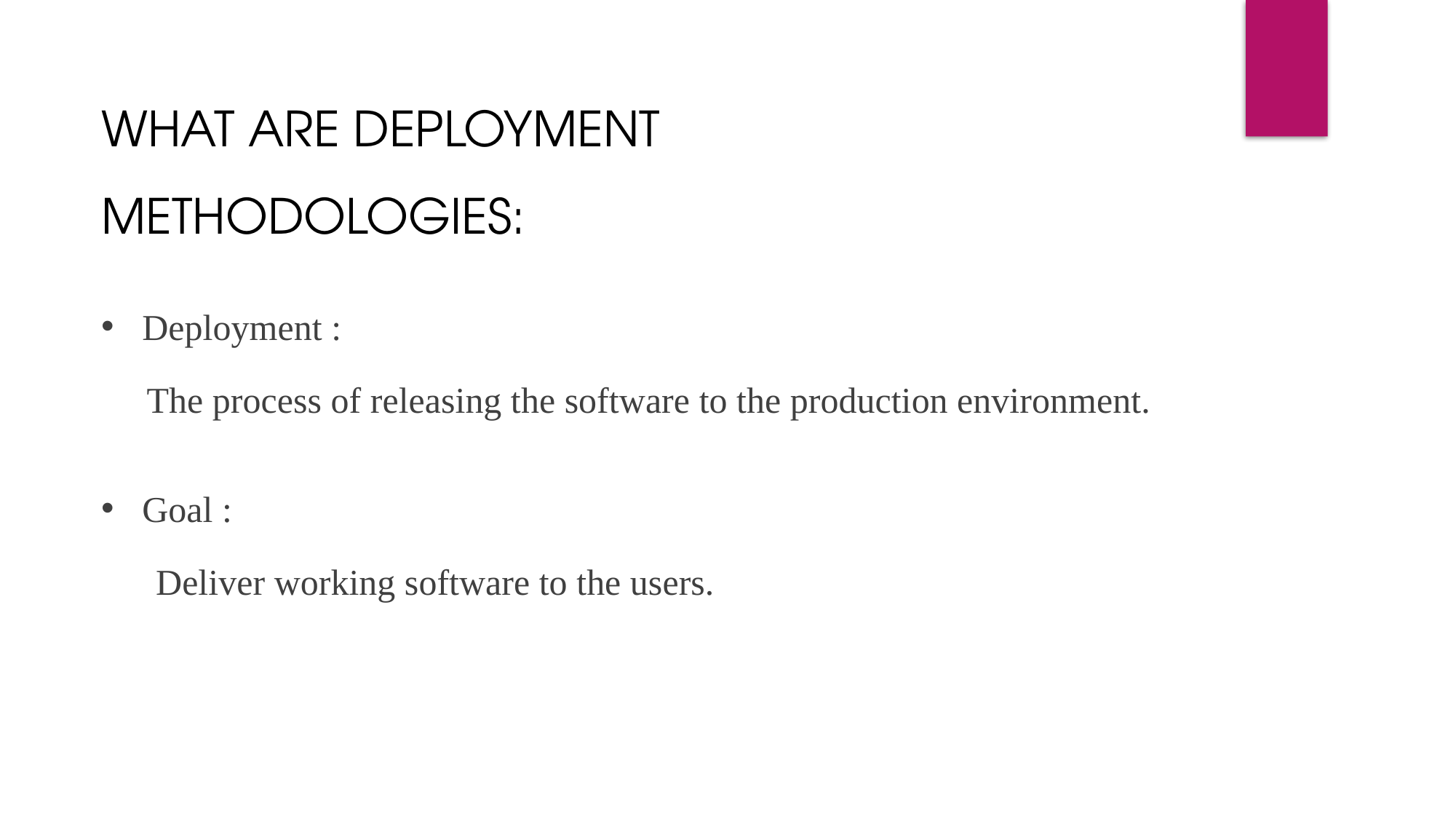

WHAT ARE DEPLOYMENT METHODOLOGIES:
Deployment :

     The process of releasing the software to the production environment.

Goal :

      Deliver working software to the users.